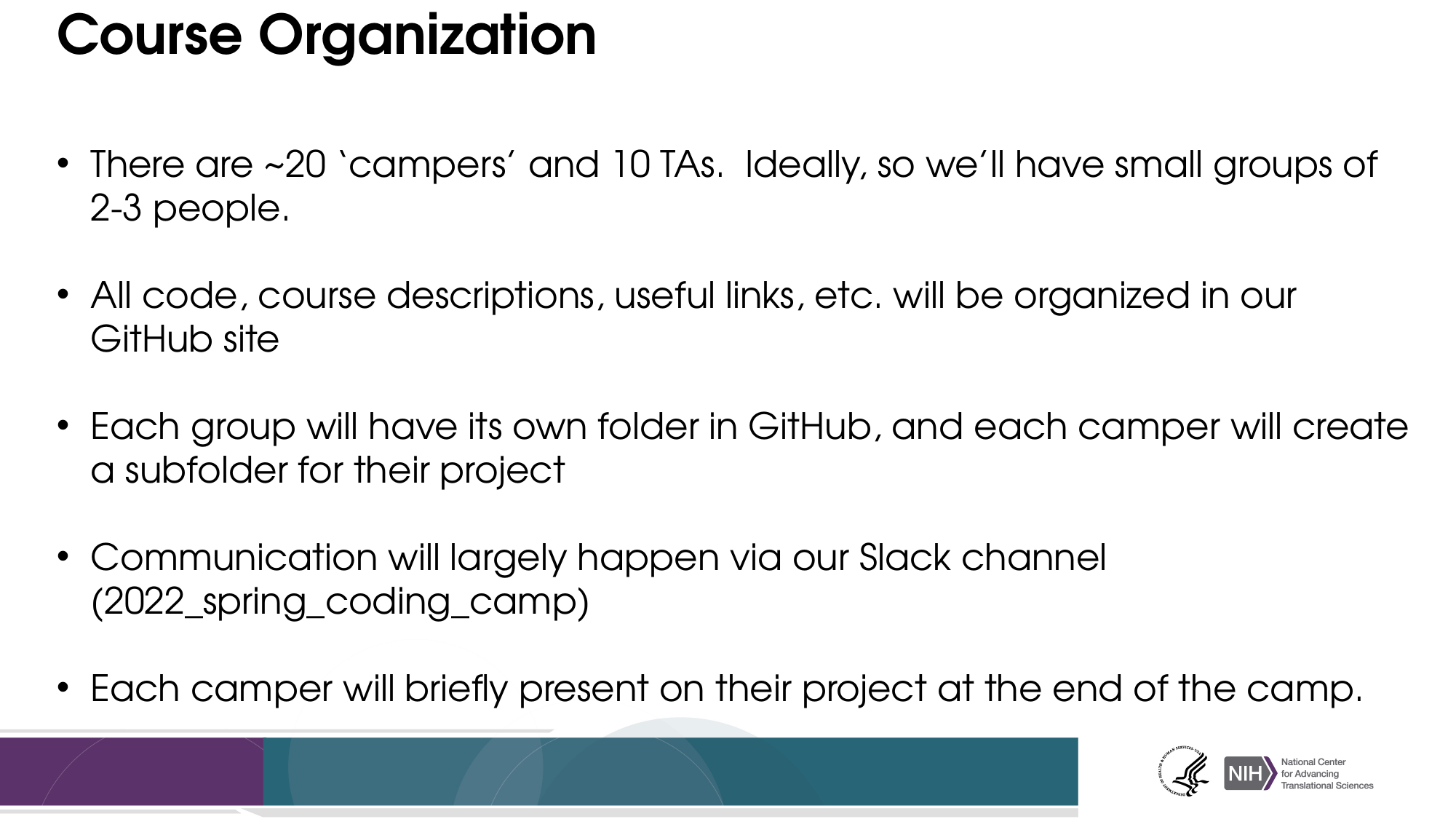

# Course Organization
There are ~20 ‘campers’ and 10 TAs.  Ideally, so we’ll have small groups of 2-3 people.

All code, course descriptions, useful links, etc. will be organized in our GitHub site

Each group will have its own folder in GitHub, and each camper will create a subfolder for their project

Communication will largely happen via our Slack channel (2022_spring_coding_camp)

Each camper will briefly present on their project at the end of the camp.